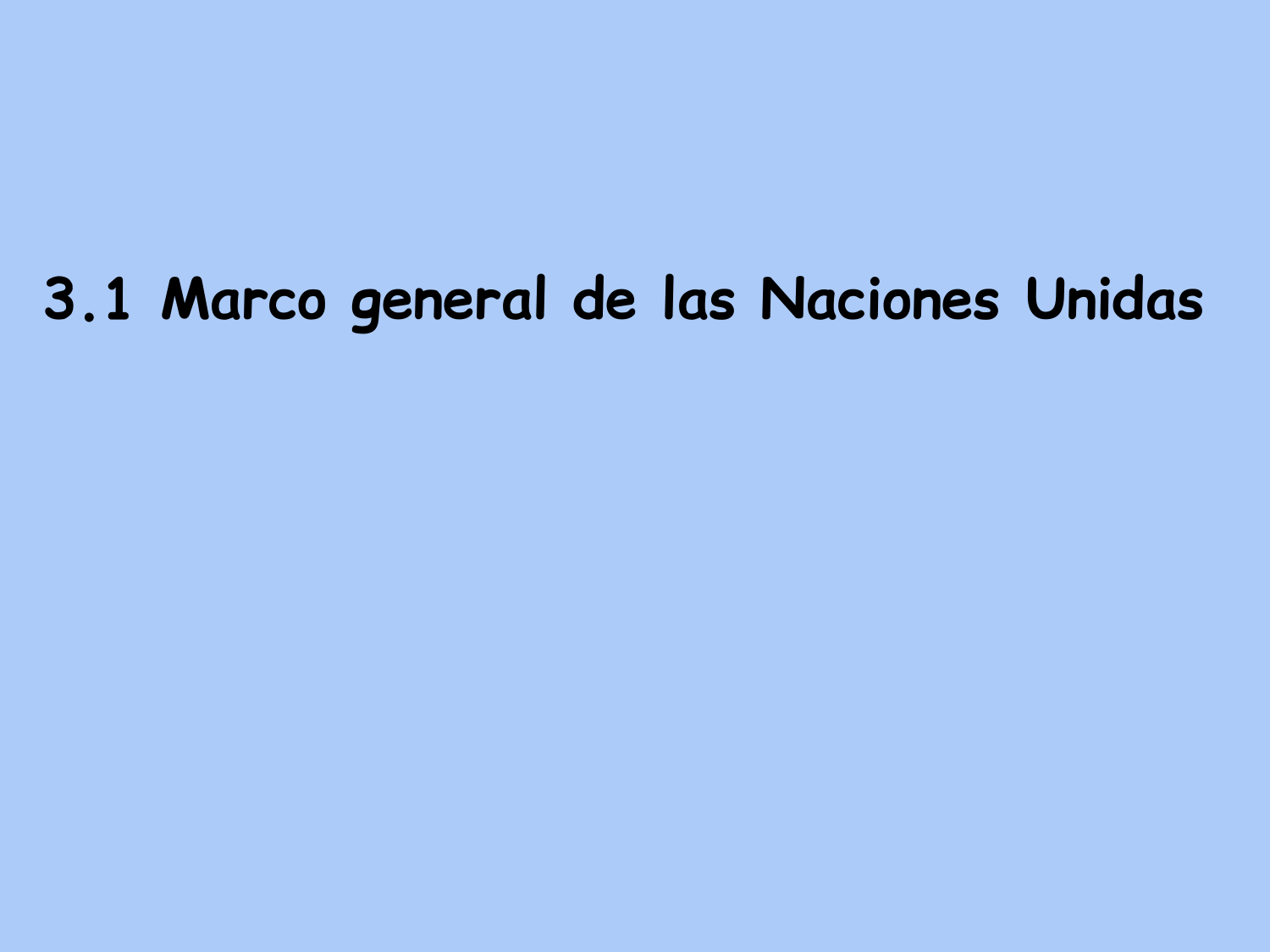

3.1 Marco general de las Naciones Unidas